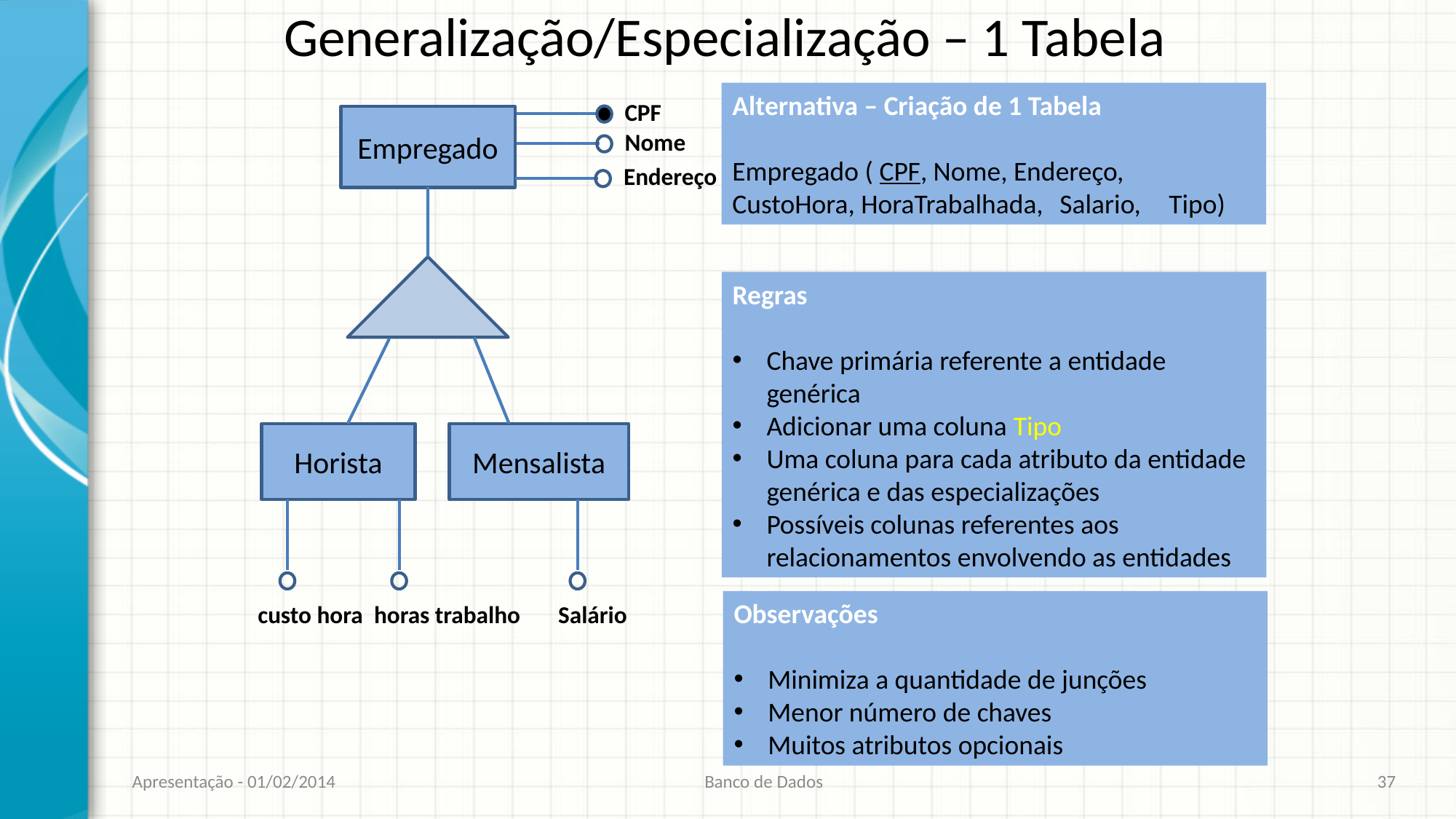

# Generalização/Especialização – 1 Tabela
Alternativa – Criação de 1 Tabela

Empregado ( CPF, Nome, Endereço, 	CustoHora, HoraTrabalhada, 	Salario, 	Tipo)
CPF

Empregado

Horista
Mensalista
Nome

Endereço

custo hora
horas trabalho
Salário
Regras

Chave primária referente a entidade genérica
Adicionar uma coluna Tipo
Uma coluna para cada atributo da entidade genérica e das especializações
Possíveis colunas referentes aos relacionamentos envolvendo as entidades
Observações

Minimiza a quantidade de junções
Menor número de chaves
Muitos atributos opcionais
Apresentação - 01/02/2014
Banco de Dados
37